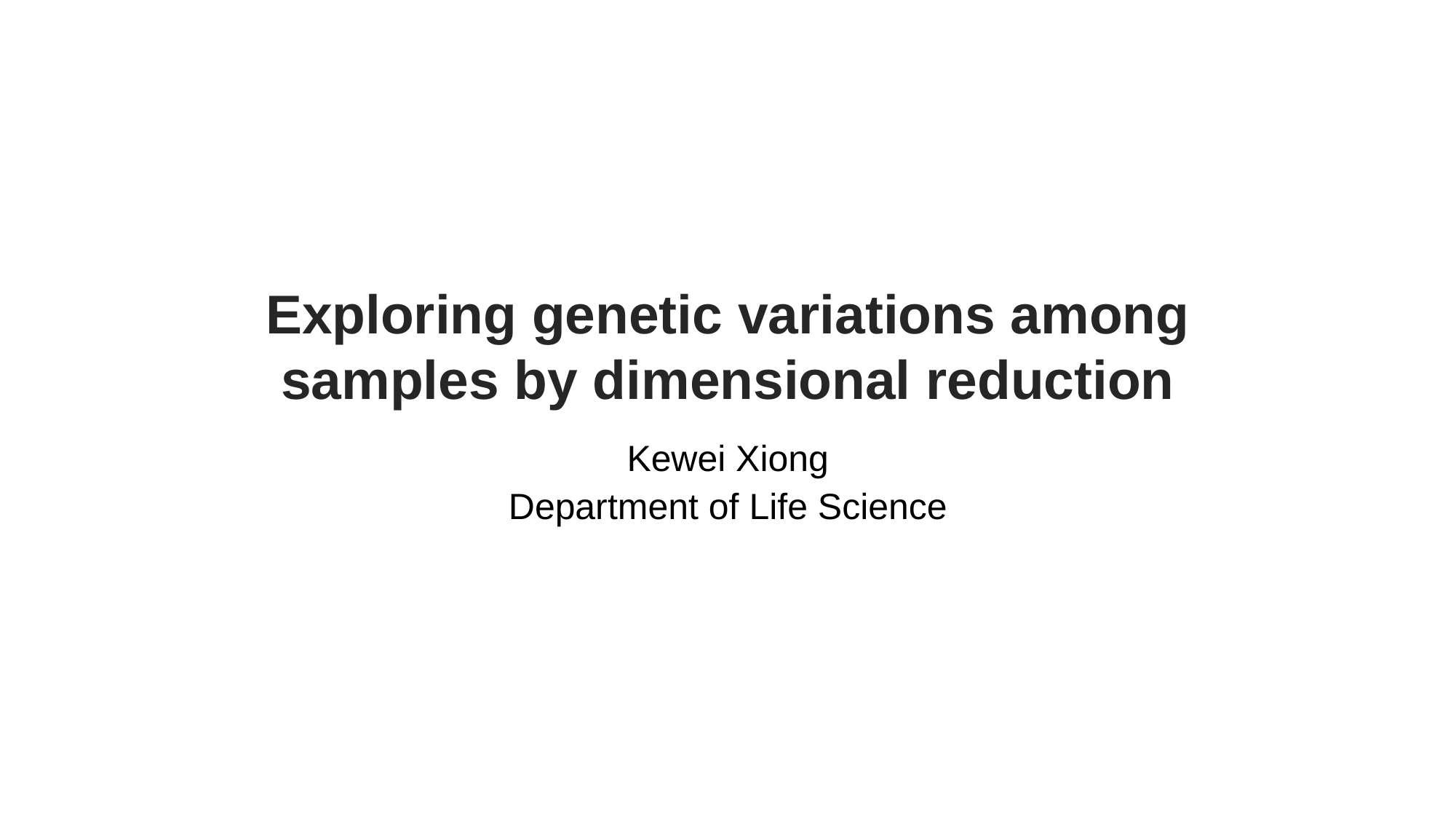

# Exploring genetic variations among samples by dimensional reduction
Kewei Xiong
Department of Life Science